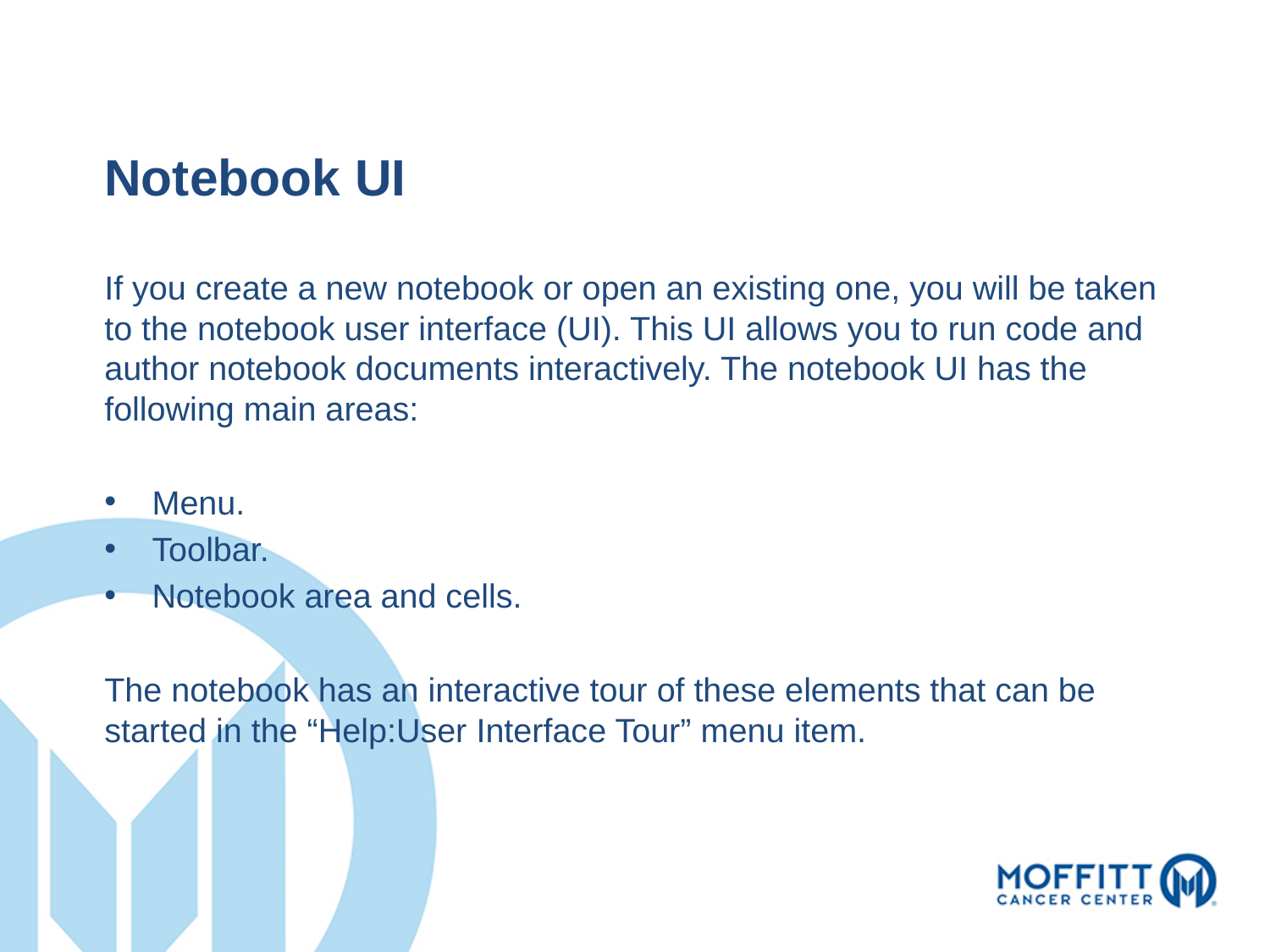

Notebook UI
If you create a new notebook or open an existing one, you will be taken to the notebook user interface (UI). This UI allows you to run code and author notebook documents interactively. The notebook UI has the following main areas:

Menu.
Toolbar.
Notebook area and cells.

The notebook has an interactive tour of these elements that can be started in the “Help:User Interface Tour” menu item.